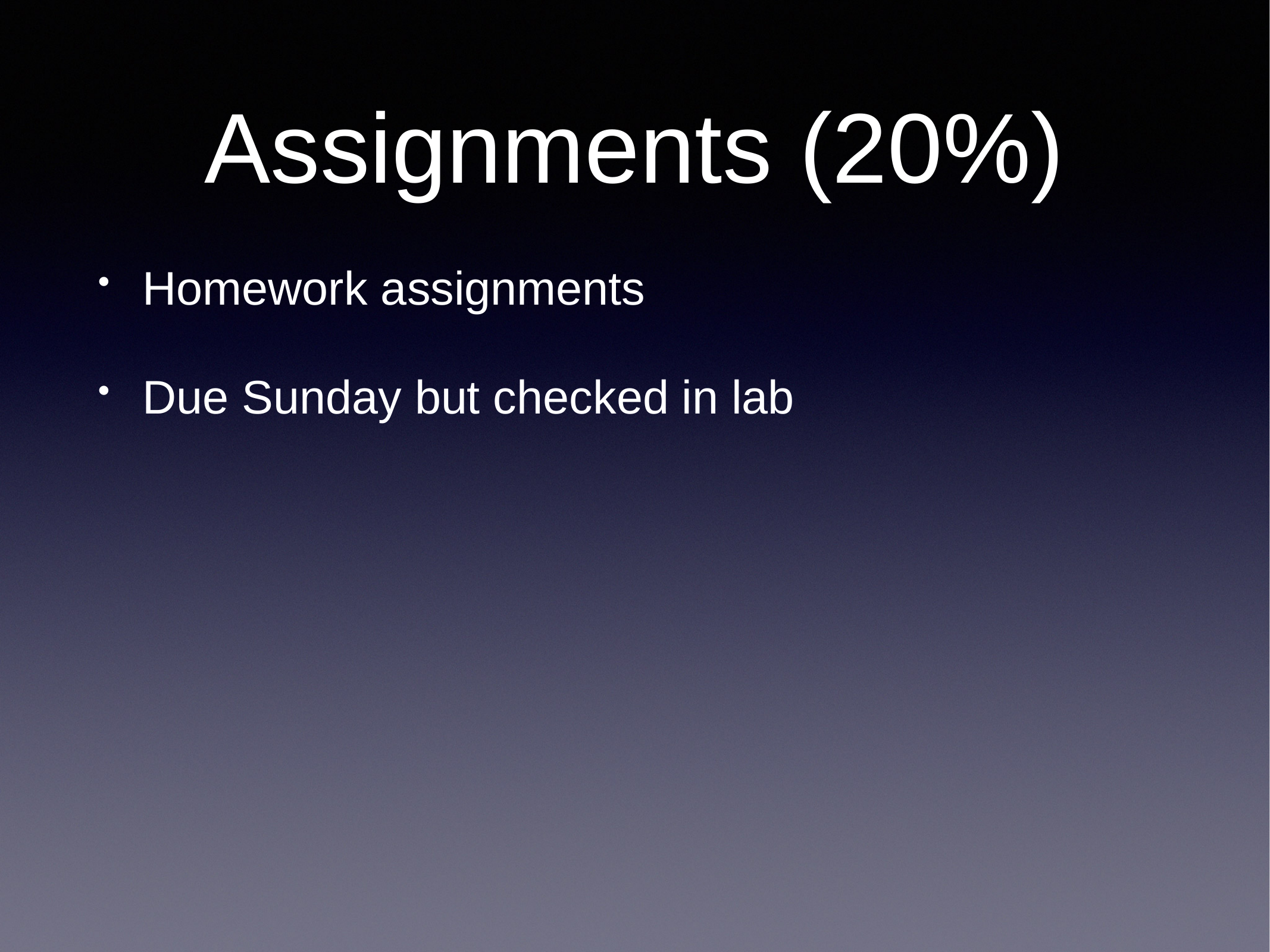

# Assignments (20%)
Homework assignments
Due Sunday but checked in lab